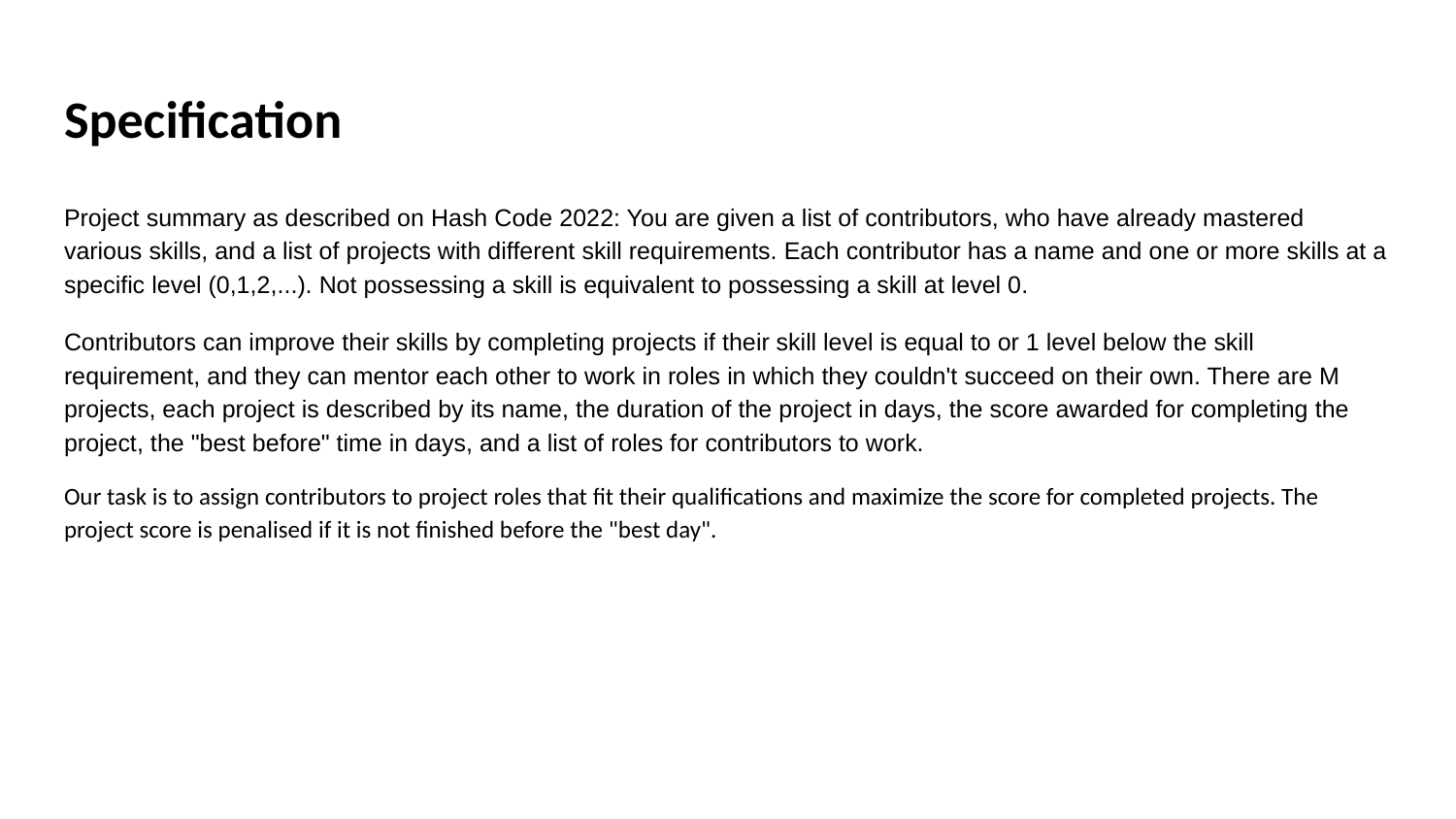

# Specification
Project summary as described on Hash Code 2022: You are given a list of contributors, who have already mastered various skills, and a list of projects with different skill requirements. Each contributor has a name and one or more skills at a specific level (0,1,2,...). Not possessing a skill is equivalent to possessing a skill at level 0.
Contributors can improve their skills by completing projects if their skill level is equal to or 1 level below the skill requirement, and they can mentor each other to work in roles in which they couldn't succeed on their own. There are M projects, each project is described by its name, the duration of the project in days, the score awarded for completing the project, the "best before" time in days, and a list of roles for contributors to work.
Our task is to assign contributors to project roles that fit their qualifications and maximize the score for completed projects. The project score is penalised if it is not finished before the "best day".